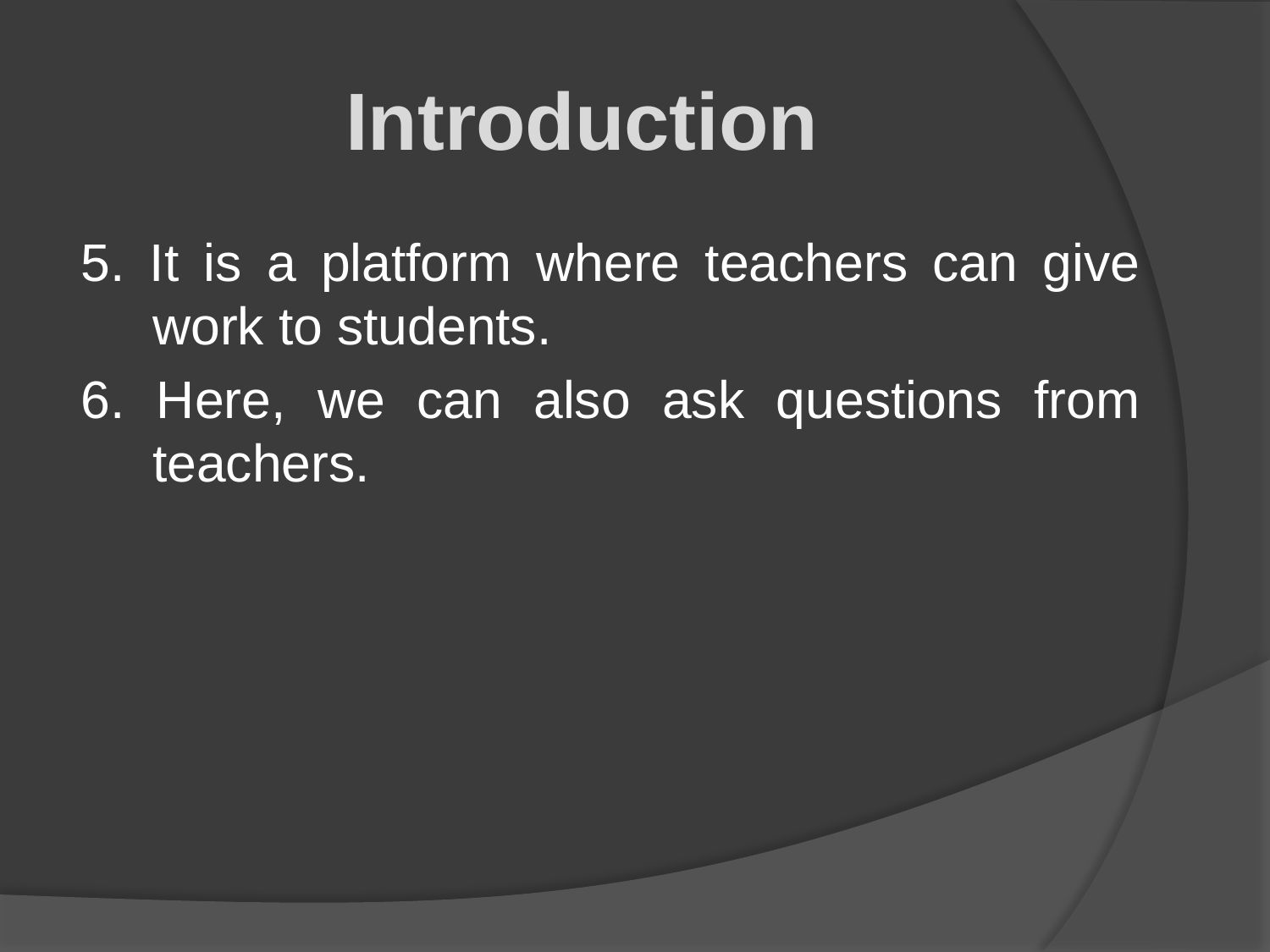

# Introduction
5. It is a platform where teachers can give work to students.
6. Here, we can also ask questions from teachers.